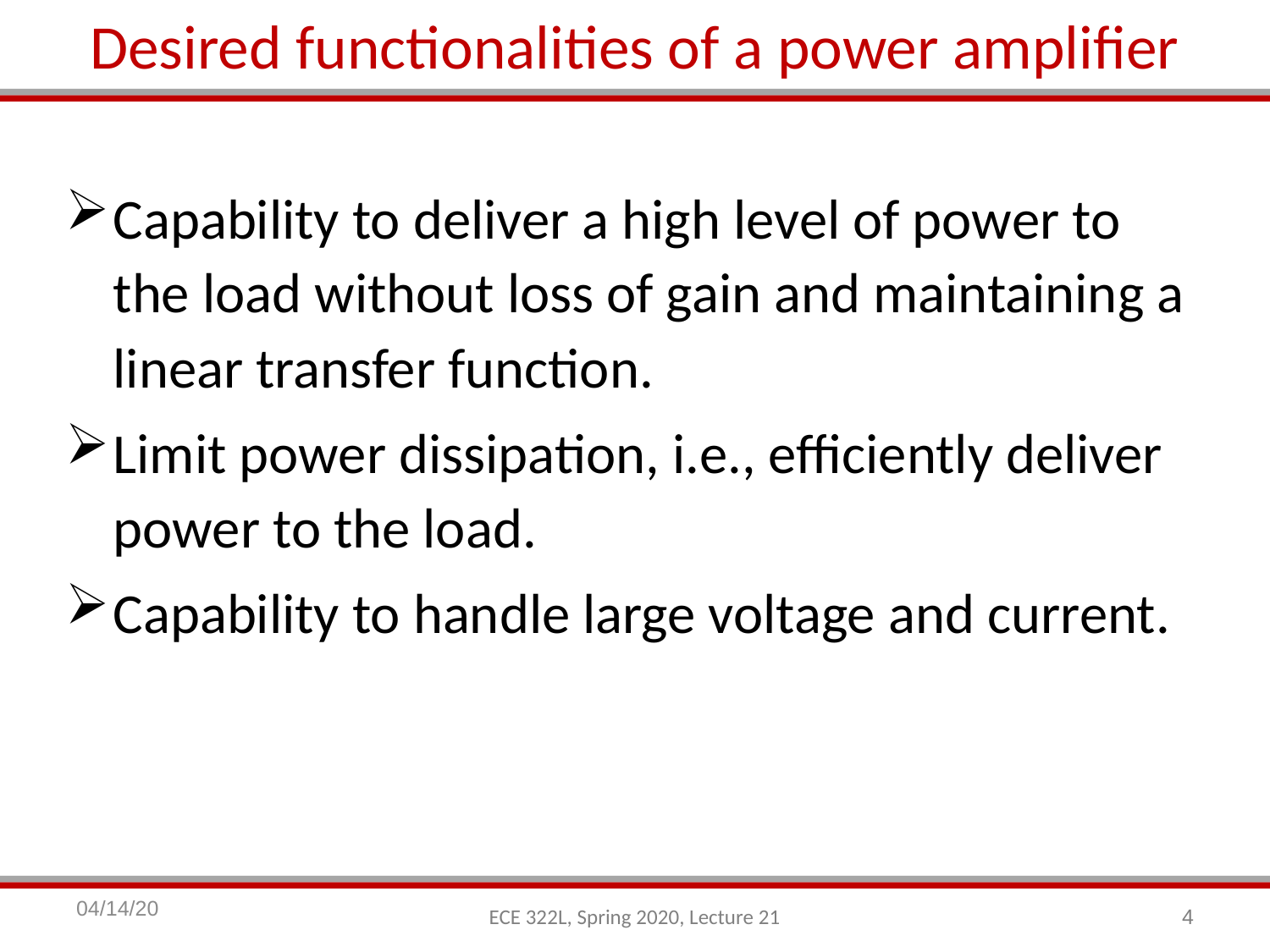

# Desired functionalities of a power amplifier

Capability to deliver a high level of power to the load without loss of gain and maintaining a linear transfer function.
Limit power dissipation, i.e., efficiently deliver power to the load.
Capability to handle large voltage and current.

04/14/20
4